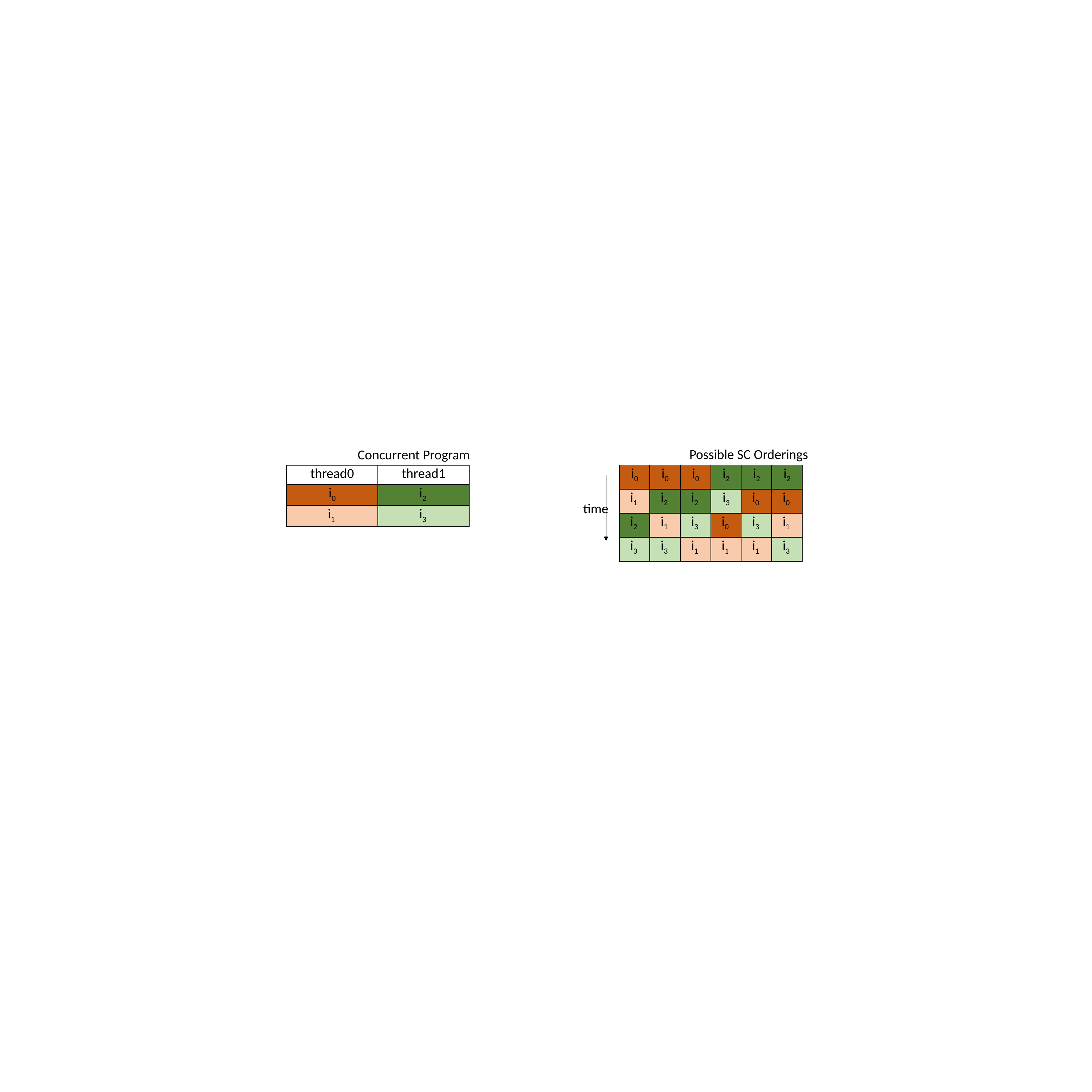

Possible SC Orderings
Concurrent Program
| i0 | i0 | i0 | i2 | i2 | i2 |
| --- | --- | --- | --- | --- | --- |
| i1 | i2 | i2 | i3 | i0 | i0 |
| i2 | i1 | i3 | i0 | i3 | i1 |
| i3 | i3 | i1 | i1 | i1 | i3 |
| thread0 | thread1 |
| --- | --- |
| i0 | i2 |
| i1 | i3 |
time